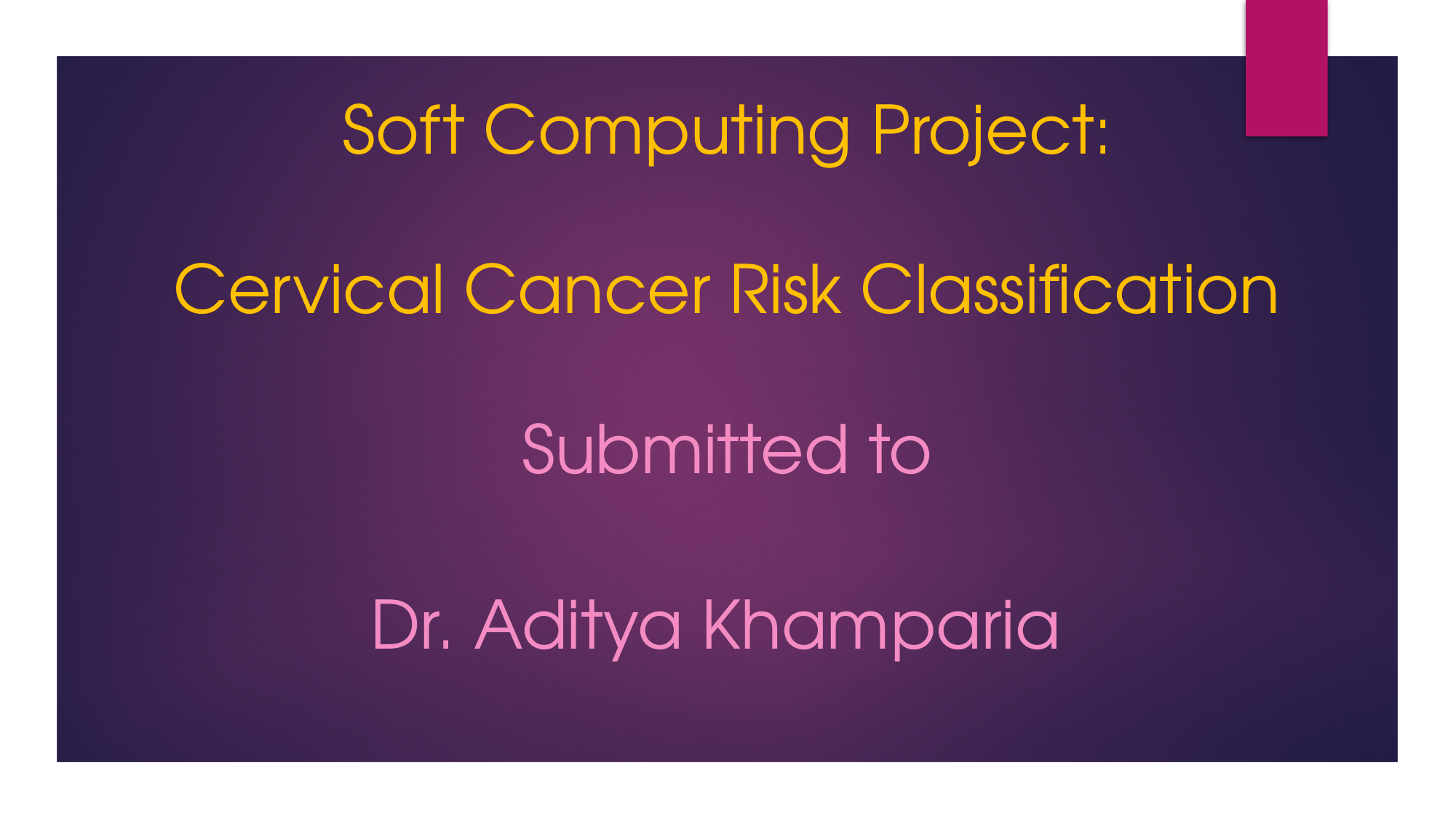

# Soft Computing Project: Cervical Cancer Risk Classification Submitted to Dr. Aditya Khamparia